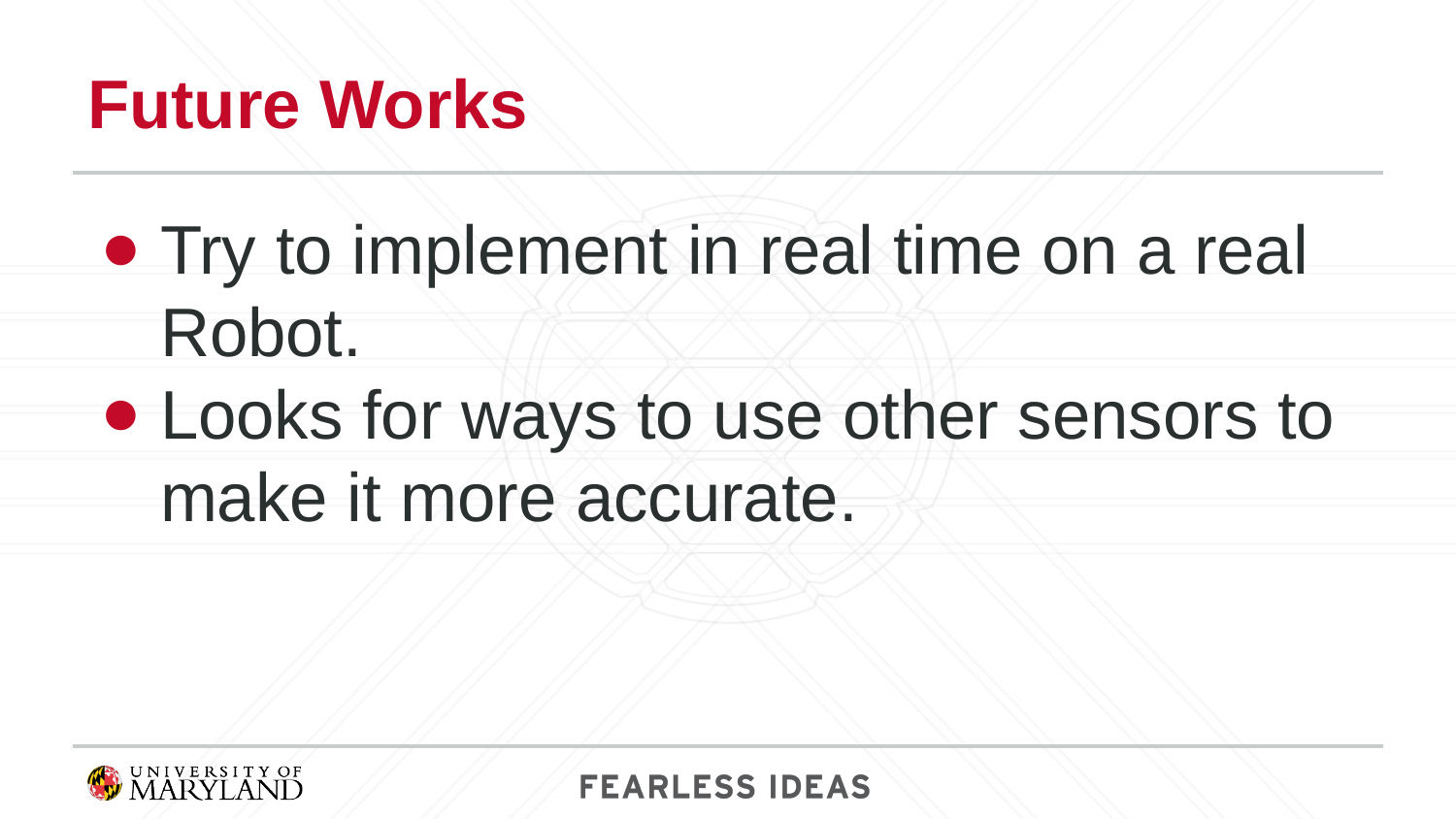

# Future Works
Try to implement in real time on a real Robot.
Looks for ways to use other sensors to make it more accurate.